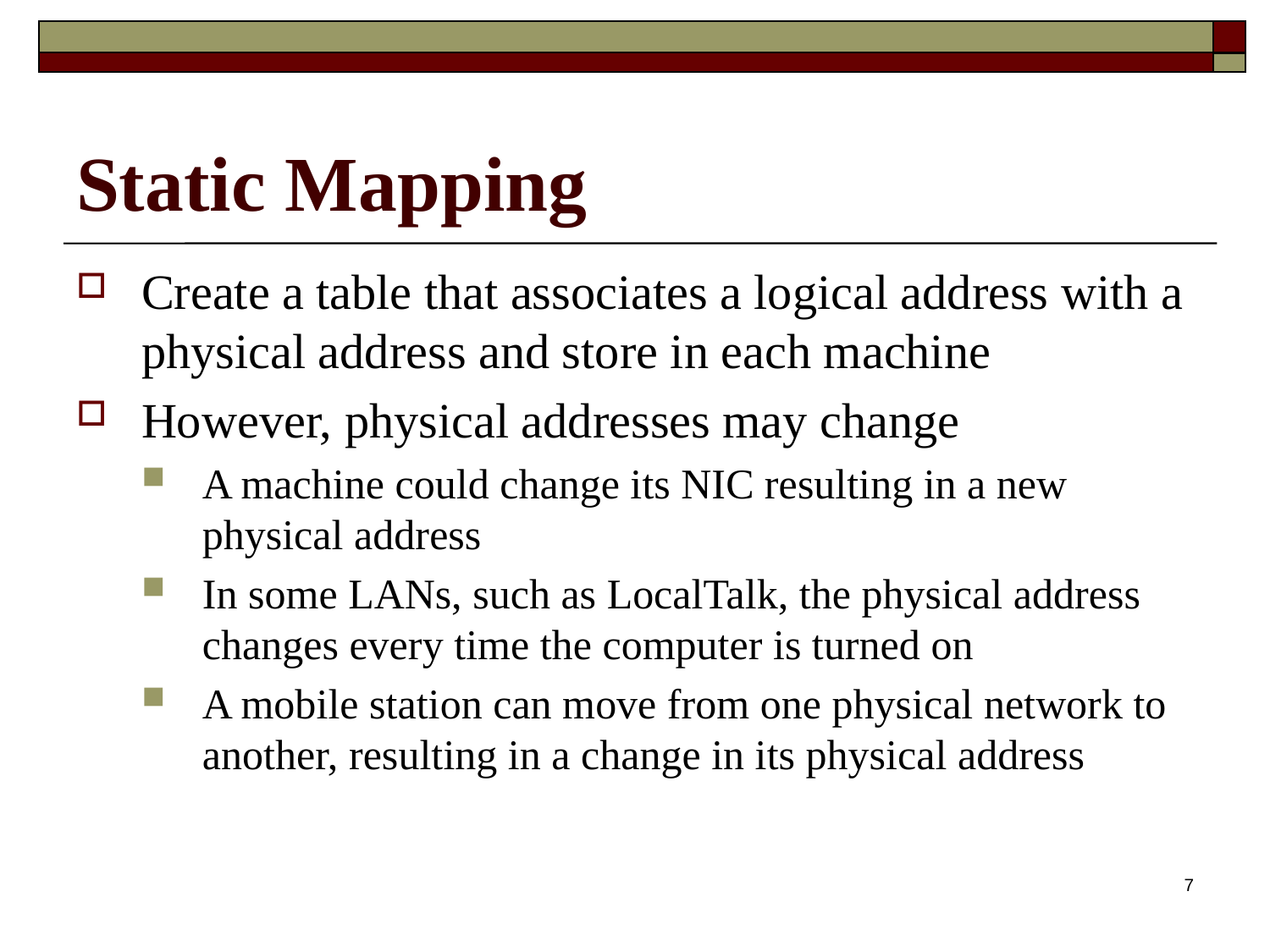

# Static Mapping
Create a table that associates a logical address with a physical address and store in each machine
However, physical addresses may change
A machine could change its NIC resulting in a new physical address
In some LANs, such as LocalTalk, the physical address changes every time the computer is turned on
A mobile station can move from one physical network to another, resulting in a change in its physical address
7